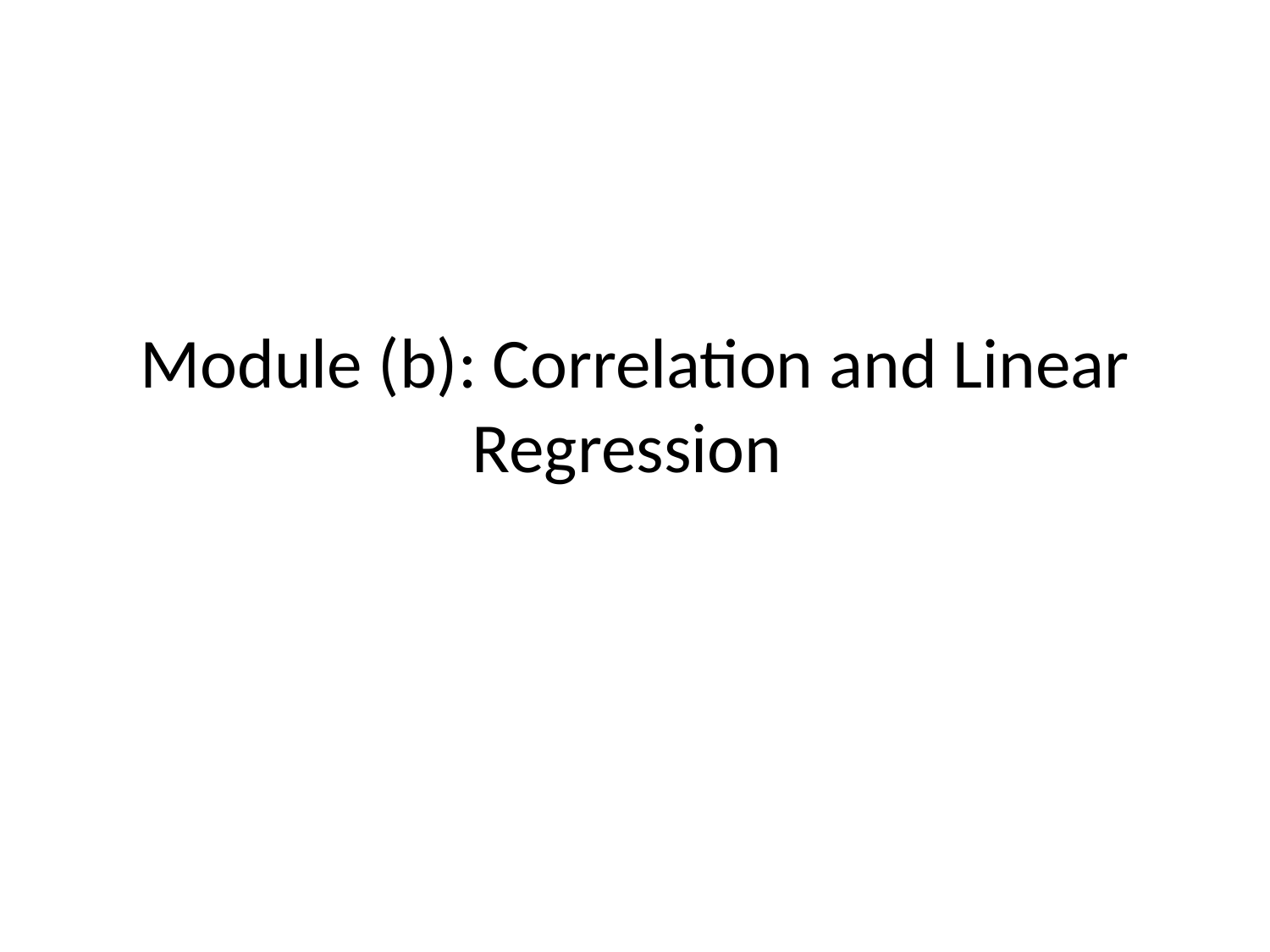

# Module (b): Correlation and Linear Regression